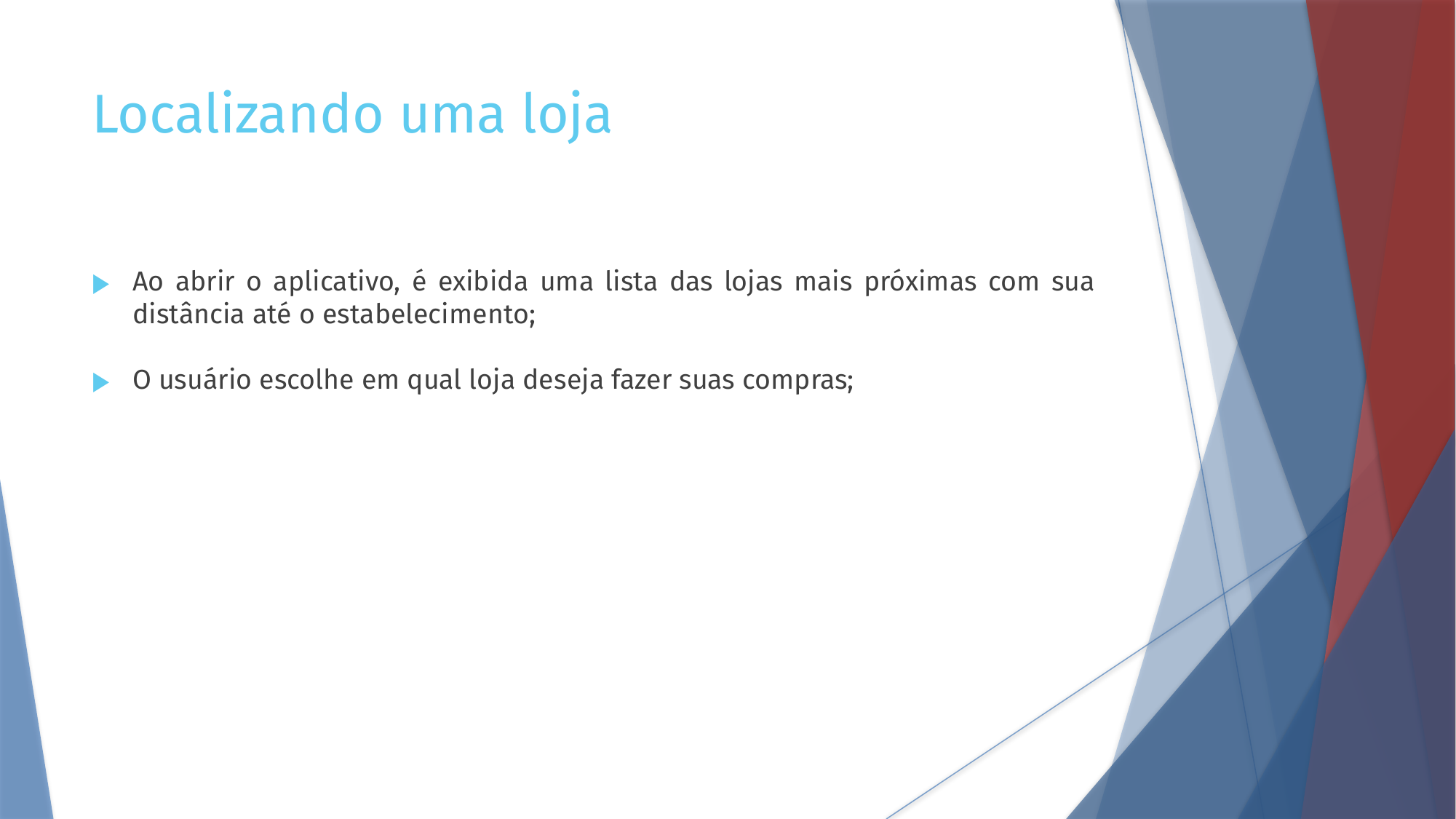

Localizando uma loja
Ao abrir o aplicativo, é exibida uma lista das lojas mais próximas com sua distância até o estabelecimento;

O usuário escolhe em qual loja deseja fazer suas compras;